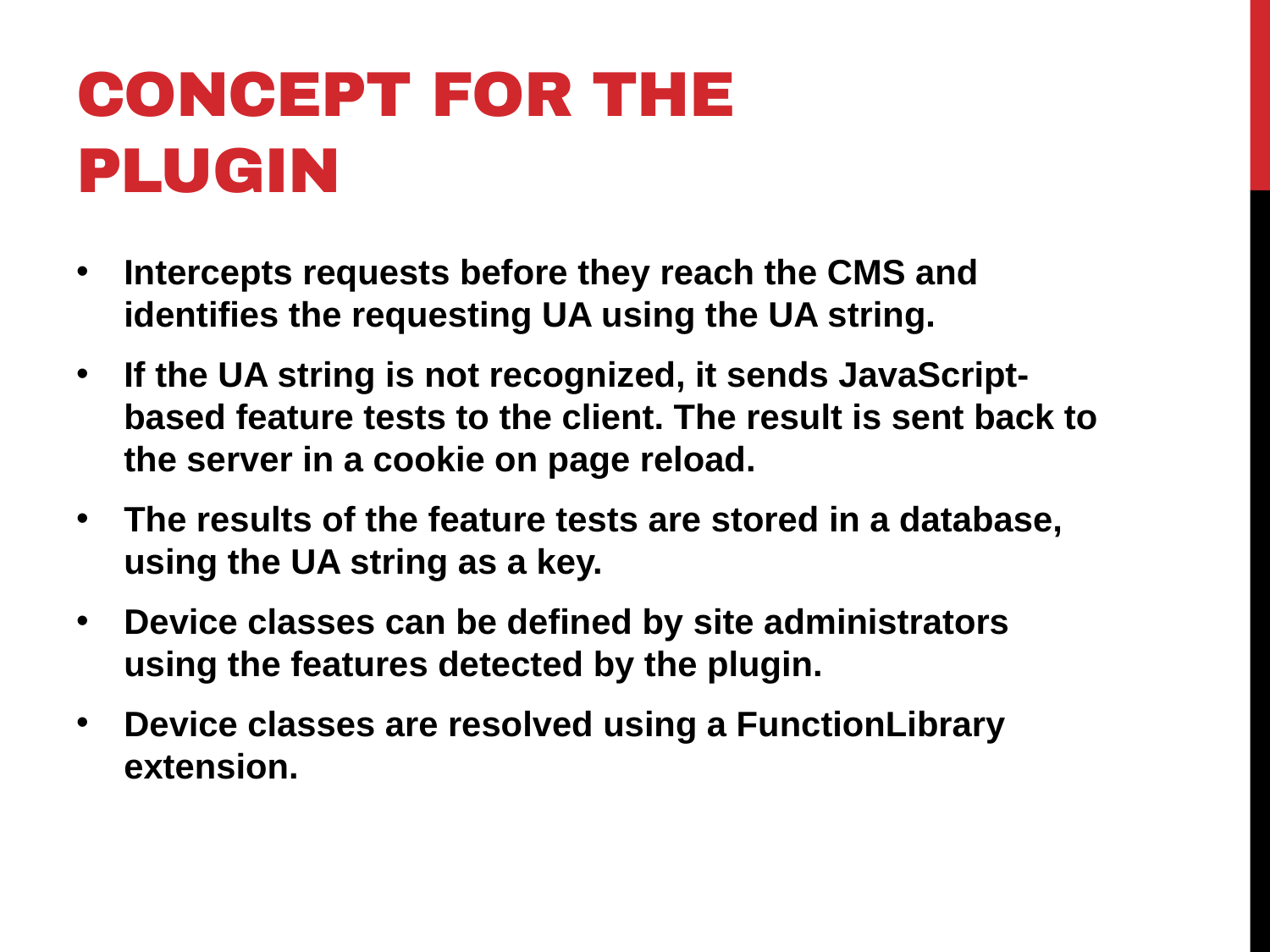

# Concept for the plugin
Intercepts requests before they reach the CMS and identifies the requesting UA using the UA string.
If the UA string is not recognized, it sends JavaScript-based feature tests to the client. The result is sent back to the server in a cookie on page reload.
The results of the feature tests are stored in a database, using the UA string as a key.
Device classes can be defined by site administrators using the features detected by the plugin.
Device classes are resolved using a FunctionLibrary extension.